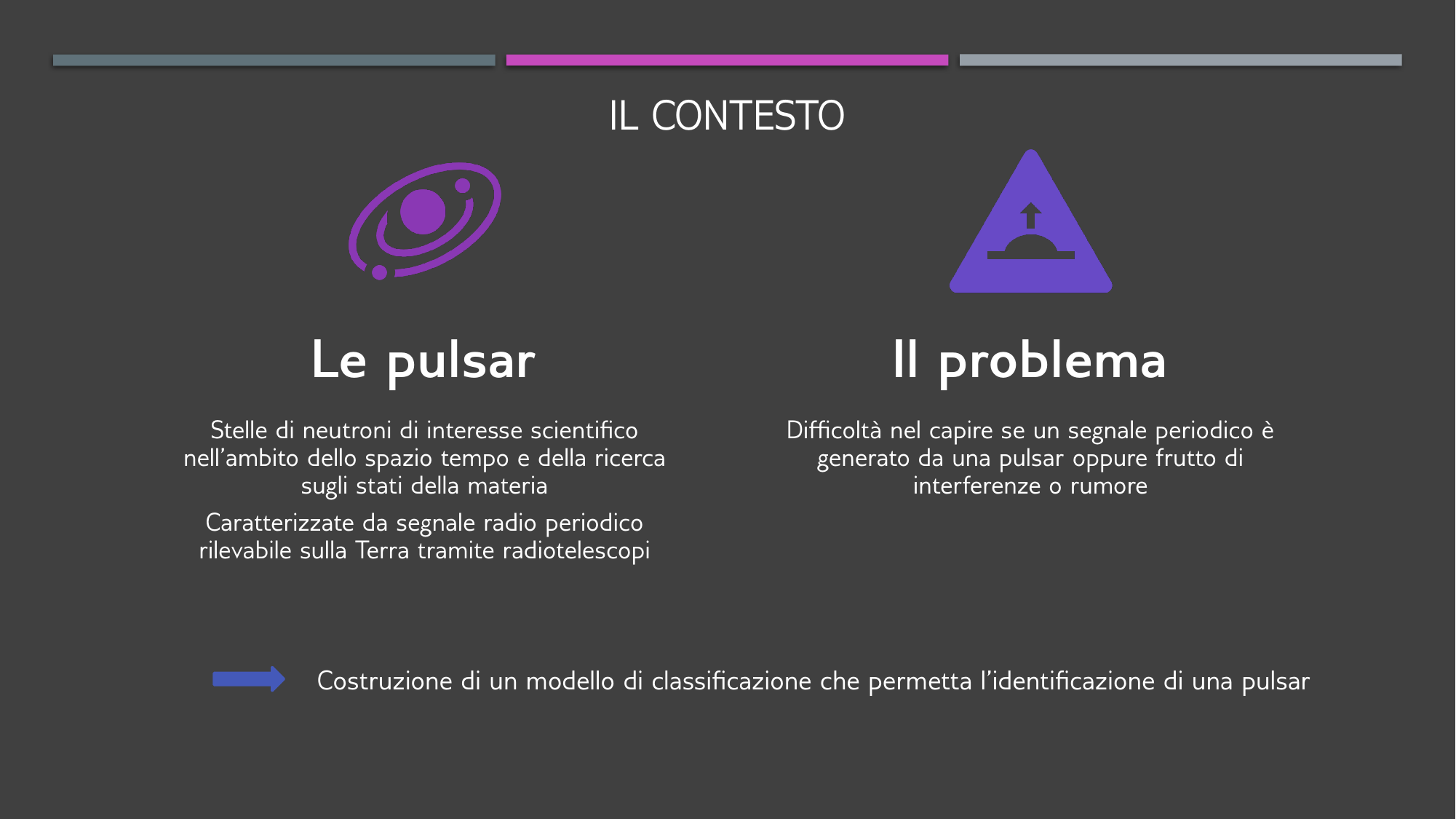

# Il contesto
Le pulsar
Stelle di neutroni di interesse scientifico nell’ambito dello spazio tempo e della ricerca sugli stati della materia
Caratterizzate da segnale radio periodico rilevabile sulla Terra tramite radiotelescopi
Il problema
Difficoltà nel capire se un segnale periodico è generato da una pulsar oppure frutto di interferenze o rumore
Costruzione di un modello di classificazione che permetta l’identificazione di una pulsar